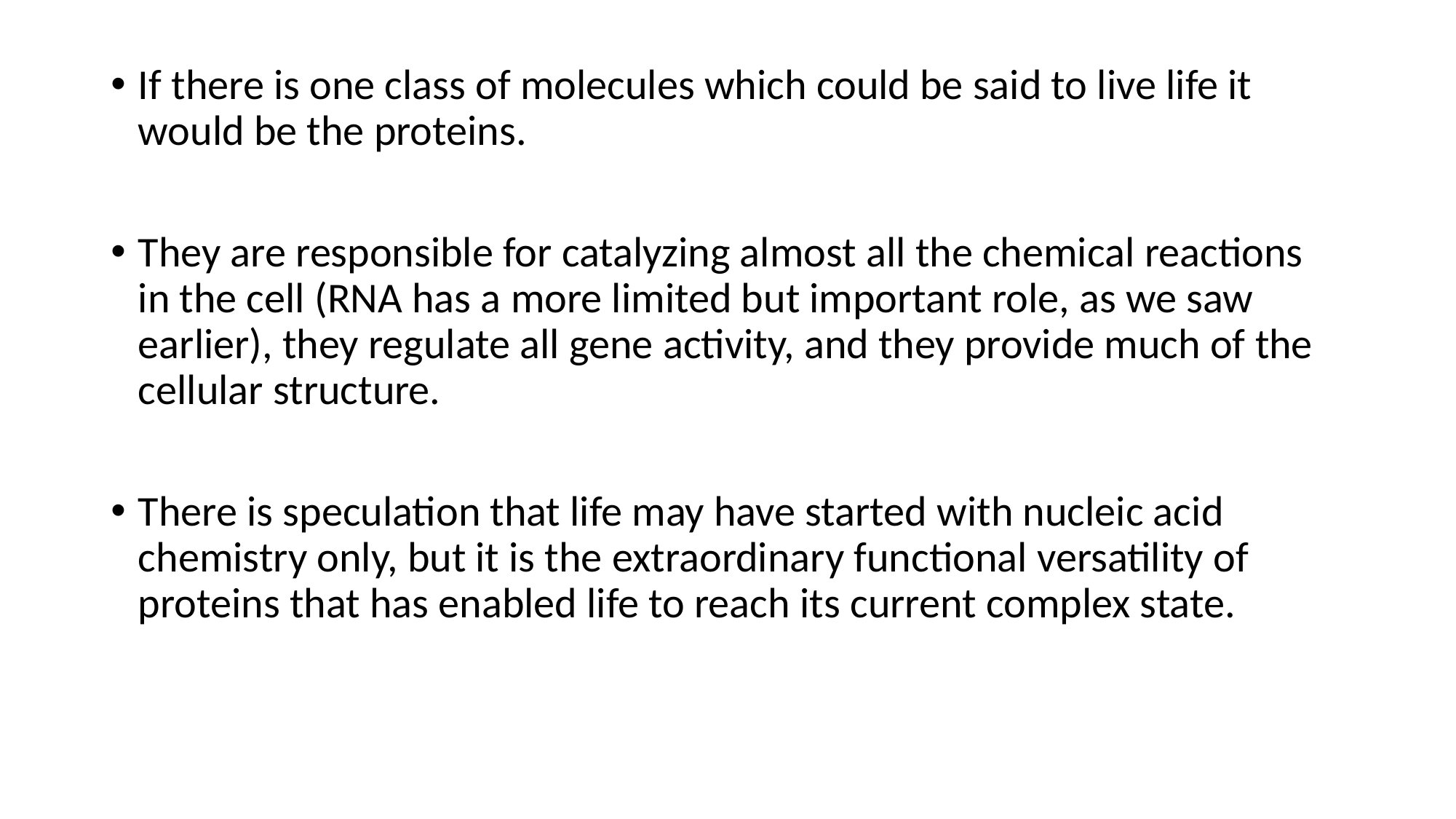

If there is one class of molecules which could be said to live life it would be the proteins.

They are responsible for catalyzing almost all the chemical reactions in the cell (RNA has a more limited but important role, as we saw earlier), they regulate all gene activity, and they provide much of the cellular structure.

There is speculation that life may have started with nucleic acid chemistry only, but it is the extraordinary functional versatility of proteins that has enabled life to reach its current complex state.